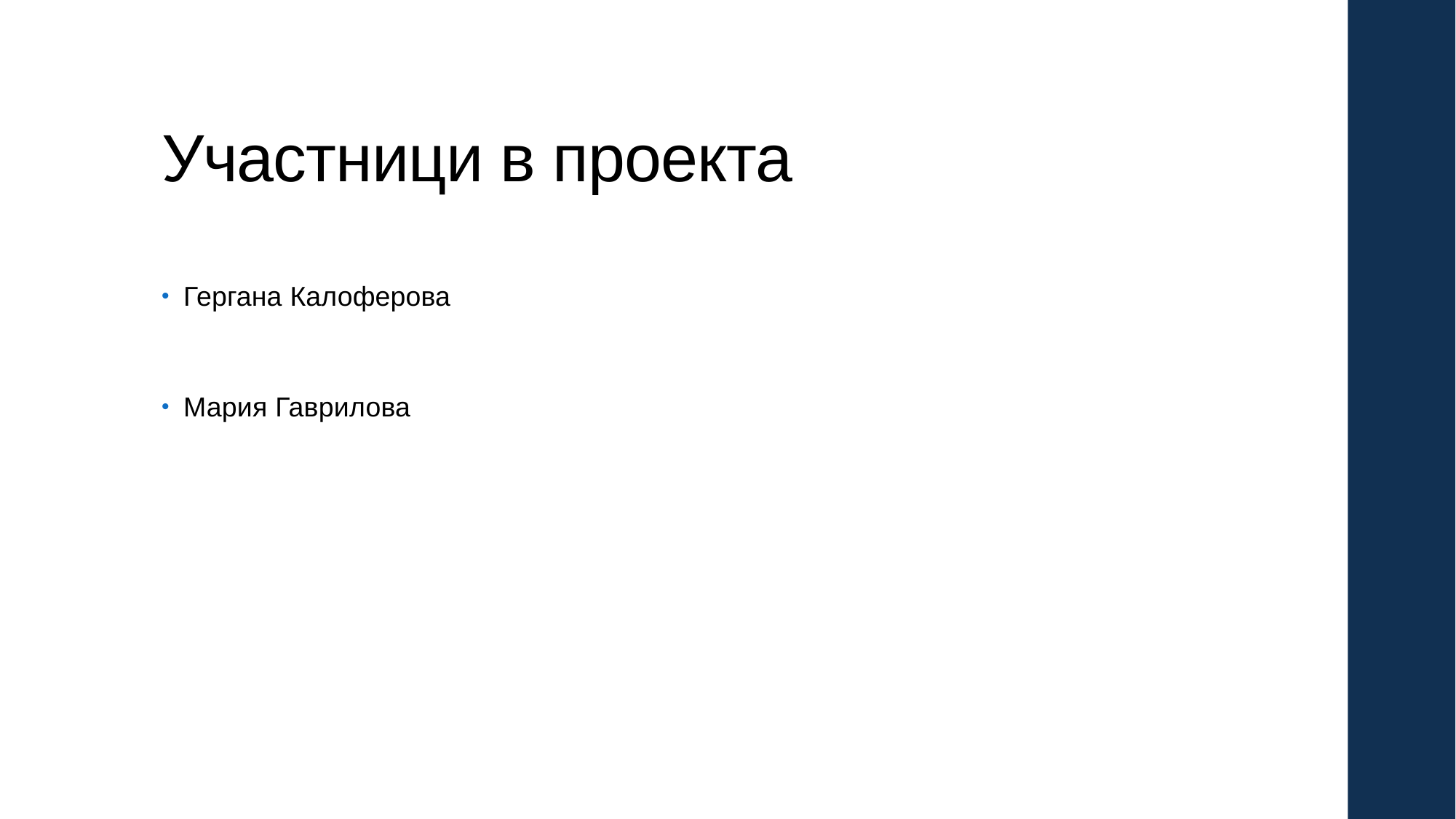

# Участници в проекта

Гергана Калоферова

Мария Гаврилова